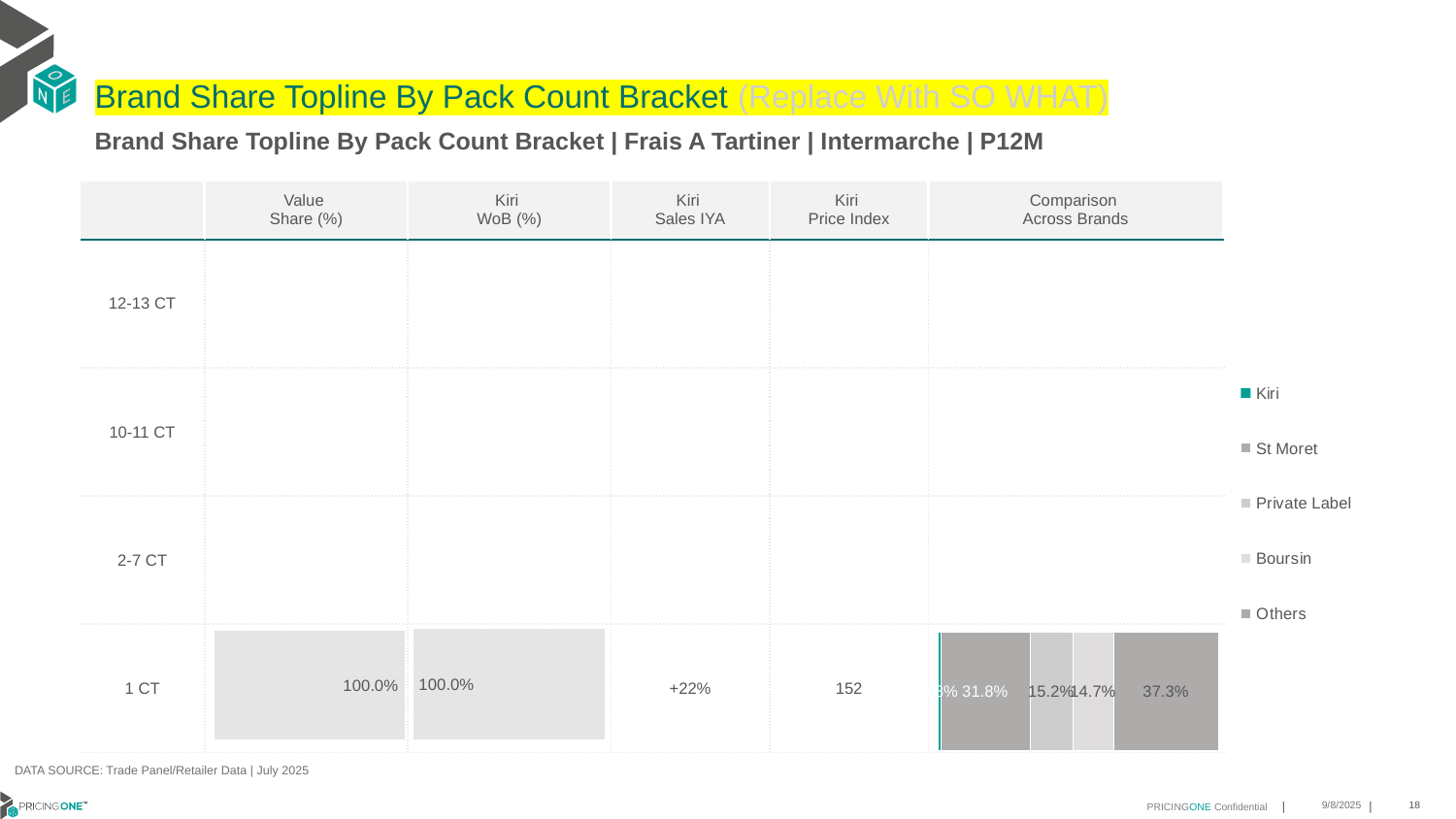

# Brand Share Topline By Pack Count Bracket (Replace With SO WHAT)
Brand Share Topline By Pack Count Bracket | Frais A Tartiner | Intermarche | P12M
|  | Value Share (%) | Kiri WoB (%) | Kiri Sales IYA | Kiri Price Index | Comparison Across Brands |
| --- | --- | --- | --- | --- | --- |
| 12-13 CT |  |  |  |  |  |
| 10-11 CT |  |  |  |  |  |
| 2-7 CT |  |  |  |  |  |
| 1 CT |  |  | +22% | 152 |  |

### Chart

| Category | Kiri | St Moret | Private Label | Boursin | Others |
|---|---|---|---|---|---|
| 12-13 CT | None | None | None | None | None |
| 10-11 CT | None | None | None | None | None |
| 2-7 CT | None | None | None | None | None |
| 1 CT | 0.008449595488850485 | 0.3184318105340781 | 0.1524232303485828 | 0.14743633829284852 | 0.3732590253356401 |

### Chart

| Category | Value Share |
|---|---|
|  | None |

### Chart

| Category | Brand WoB % |
|---|---|
|  | None |
DATA SOURCE: Trade Panel/Retailer Data | July 2025

9/8/2025
18